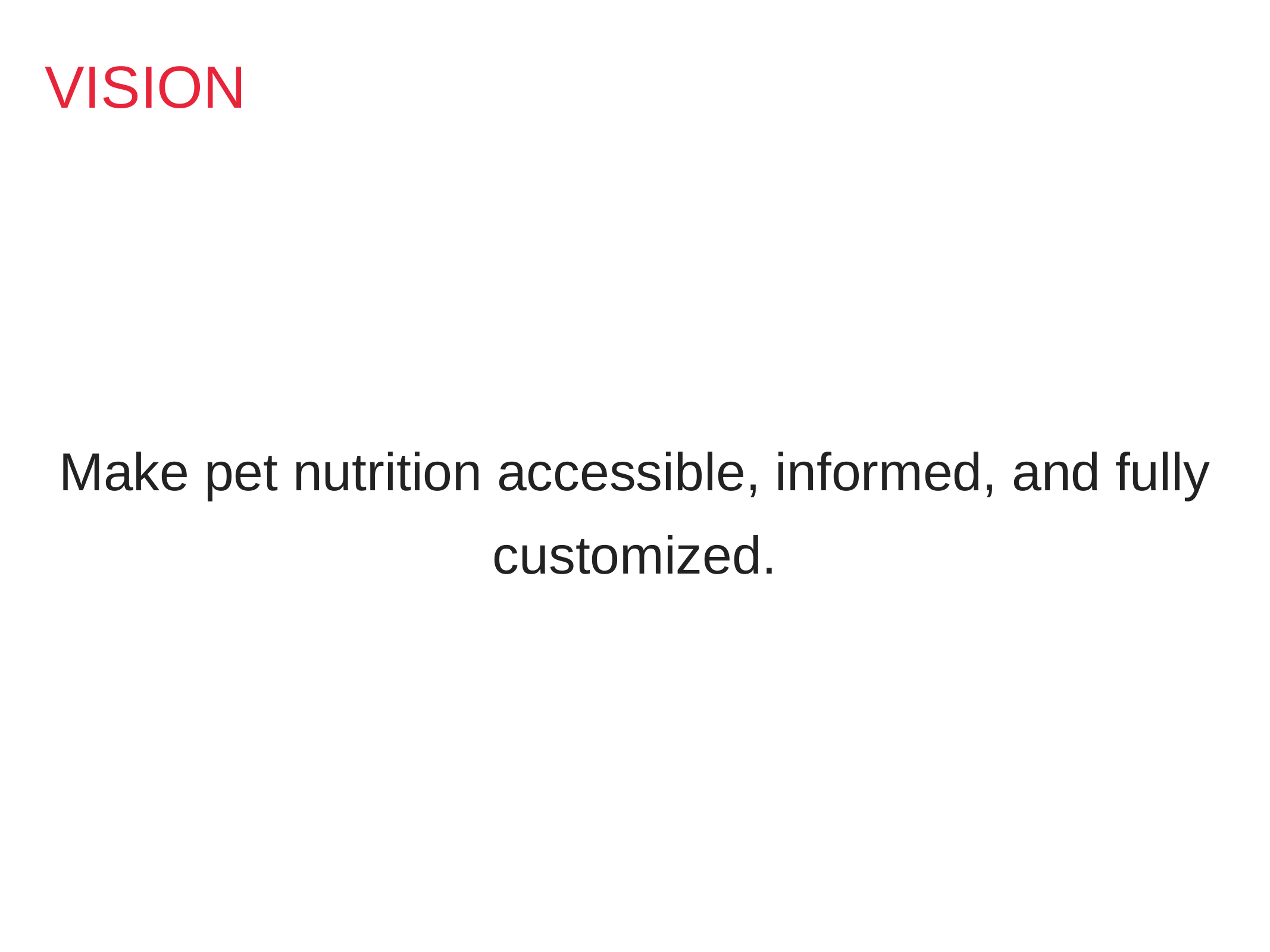

VISION
Make pet nutrition accessible, informed, and fully customized.